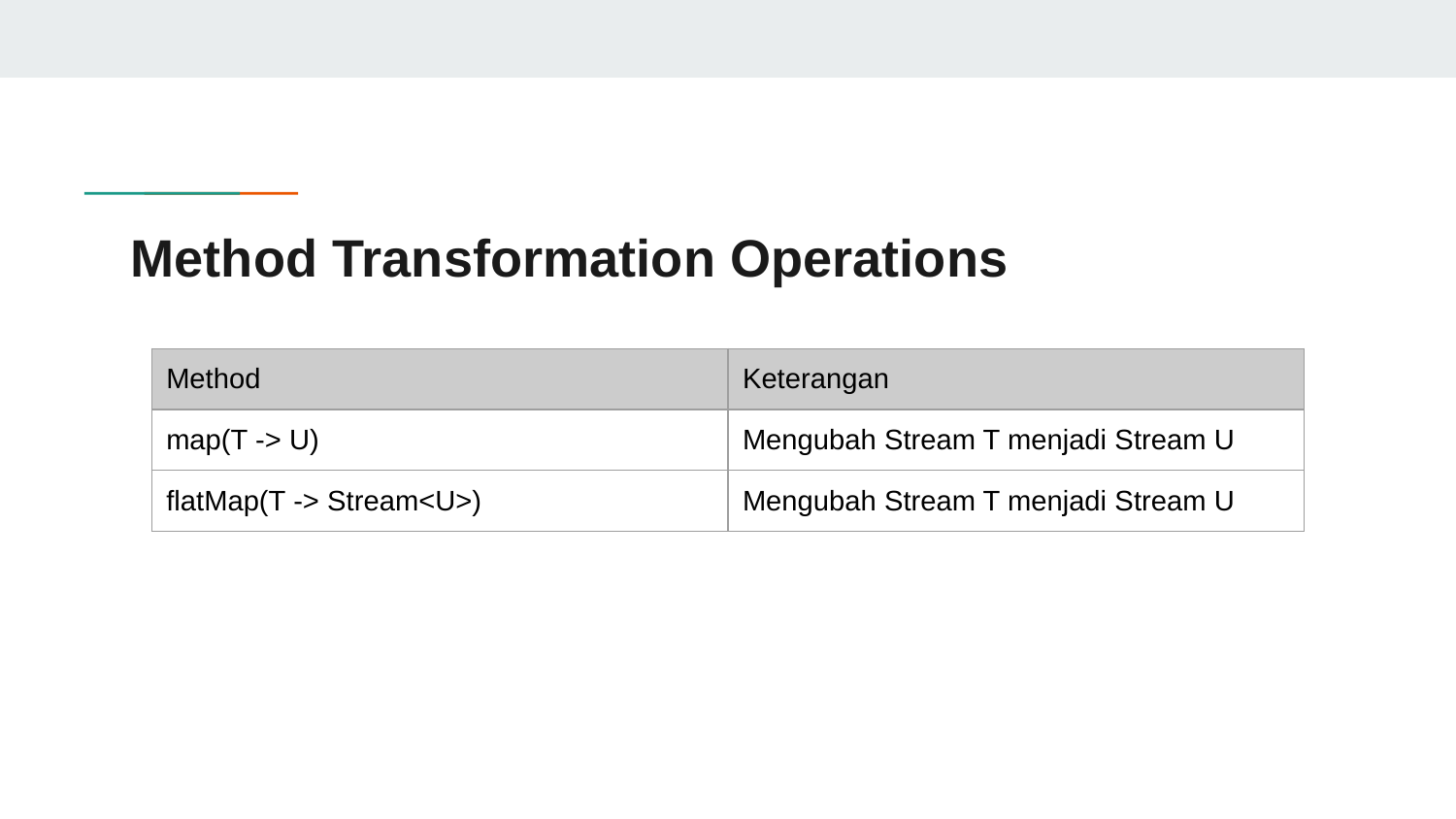

# Method Transformation Operations
| Method | Keterangan |
| --- | --- |
| map(T -> U) | Mengubah Stream T menjadi Stream U |
| flatMap(T -> Stream<U>) | Mengubah Stream T menjadi Stream U |